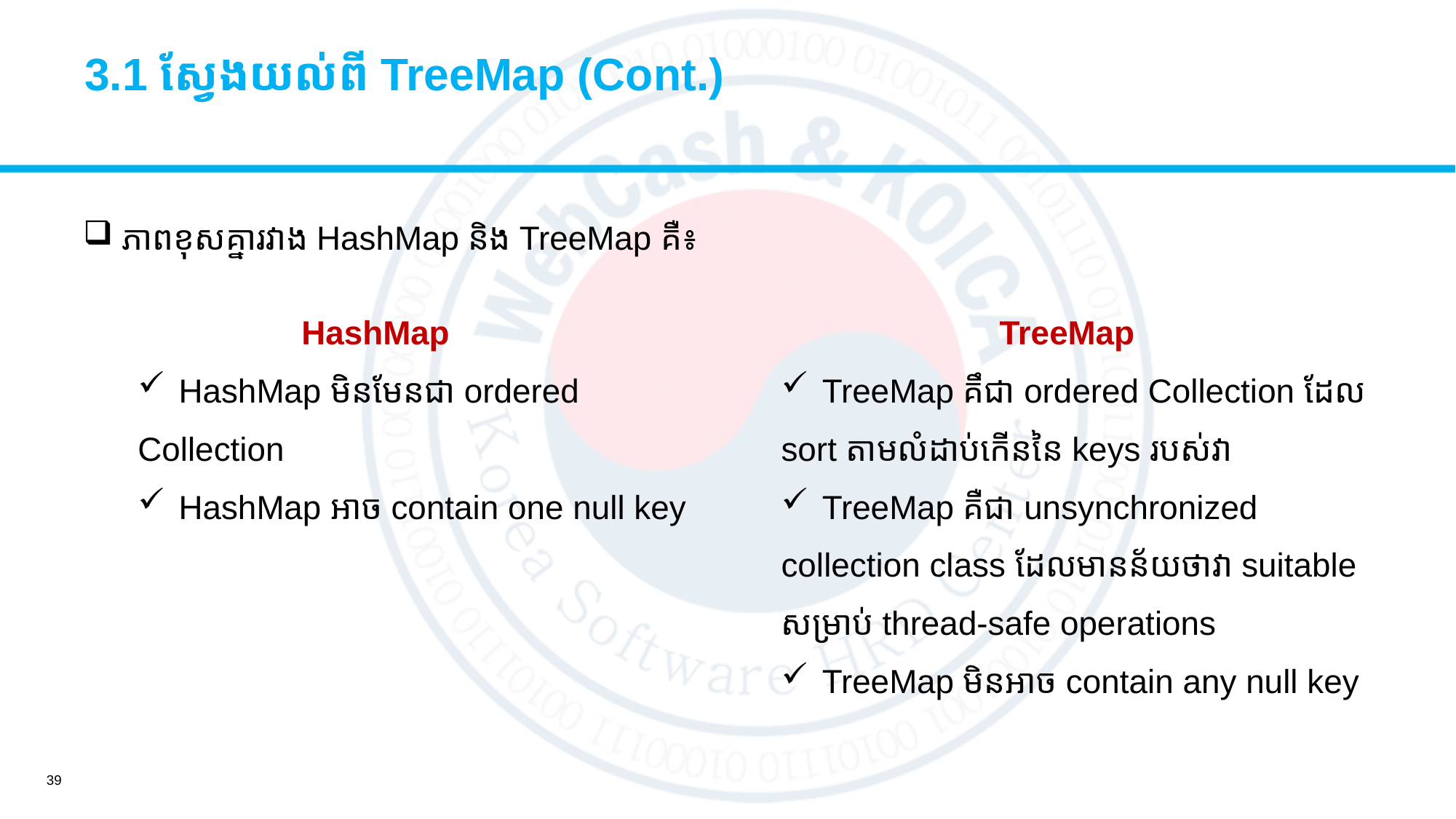

# 3.1 ស្វែងយល់ពី TreeMap (Cont.)
​ ភាពខុសគ្នារវាង HashMap និង​ TreeMap គឺ៖
TreeMap
TreeMap គឹជា​ ordered Collection ដែល
sort តាមលំដាប់កើននៃ keys របស់វា
TreeMap គឺជា unsynchronized
collection class ដែលមានន័យថាវា suitable
សម្រាប់ thread-safe operations
TreeMap មិនអាច contain any null key
HashMap
HashMap មិនមែនជា​ ordered
Collection
HashMap អាច contain one null key
39